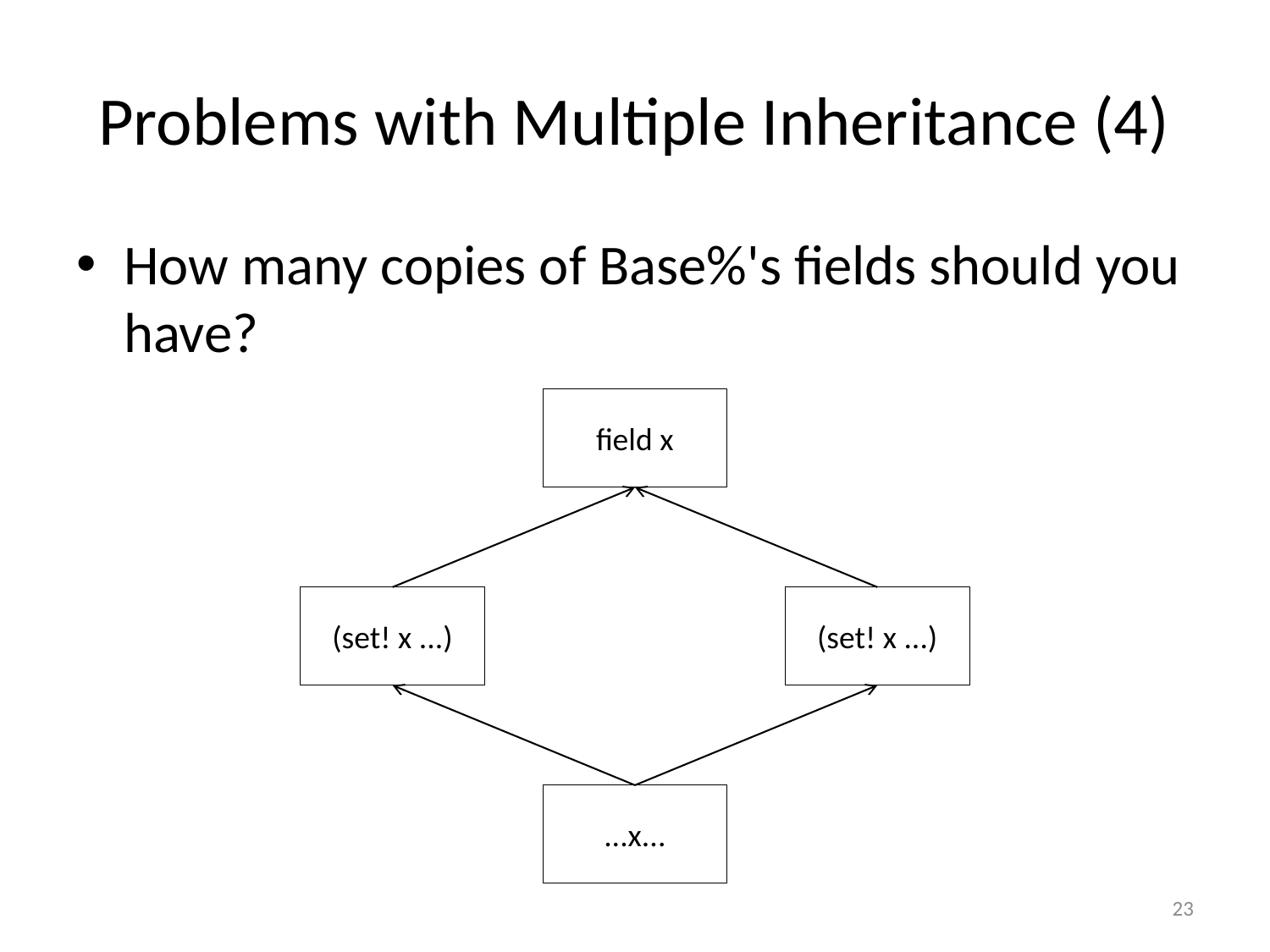

# Problems with Multiple Inheritance (4)
How many copies of Base%'s fields should you have?
field x
(set! x ...)
(set! x ...)
...x...
23